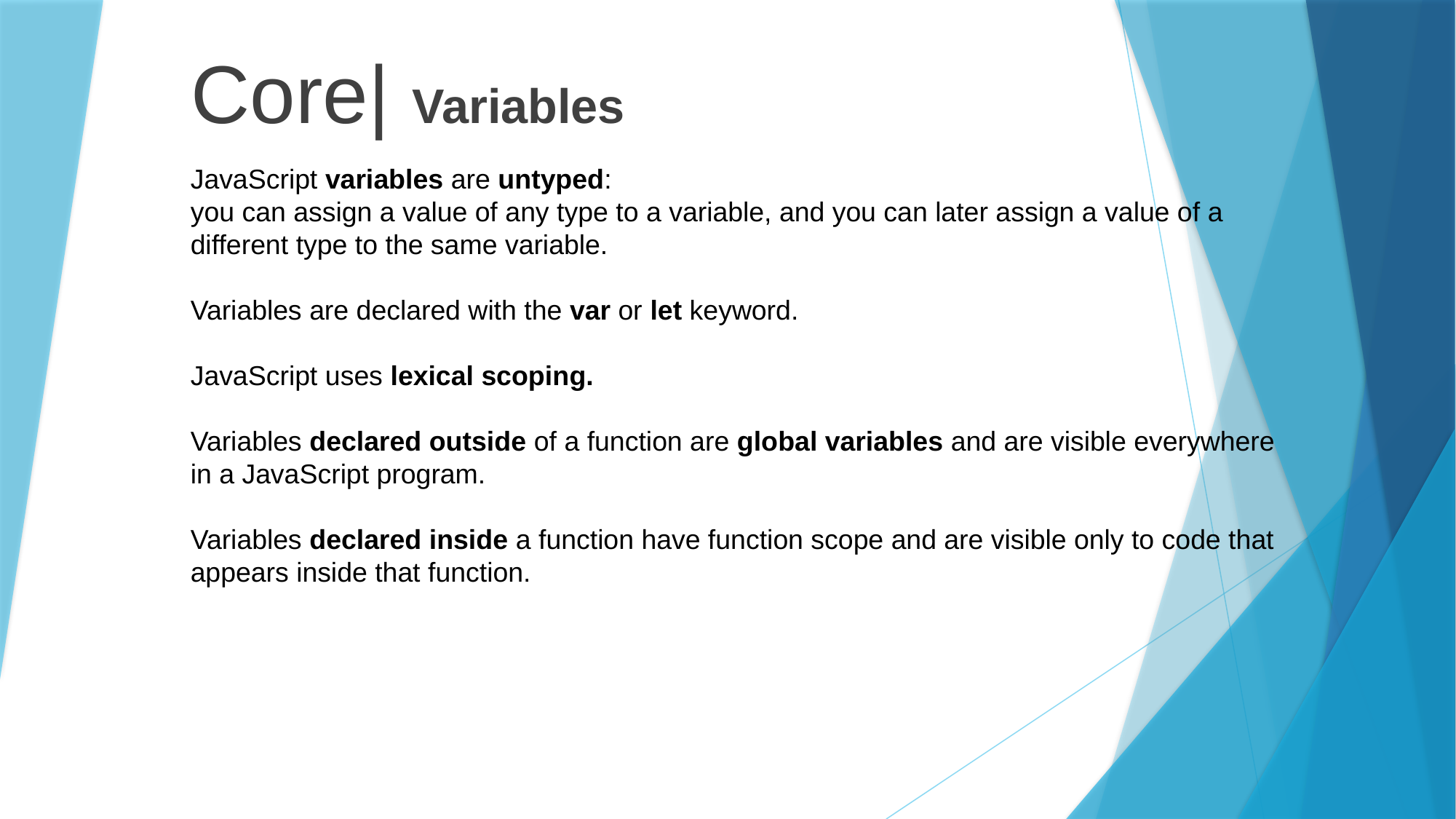

# Core| Variables
JavaScript variables are untyped:
you can assign a value of any type to a variable, and you can later assign a value of a different type to the same variable.

Variables are declared with the var or let keyword.

JavaScript uses lexical scoping.

Variables declared outside of a function are global variables and are visible everywhere in a JavaScript program.

Variables declared inside a function have function scope and are visible only to code that appears inside that function.